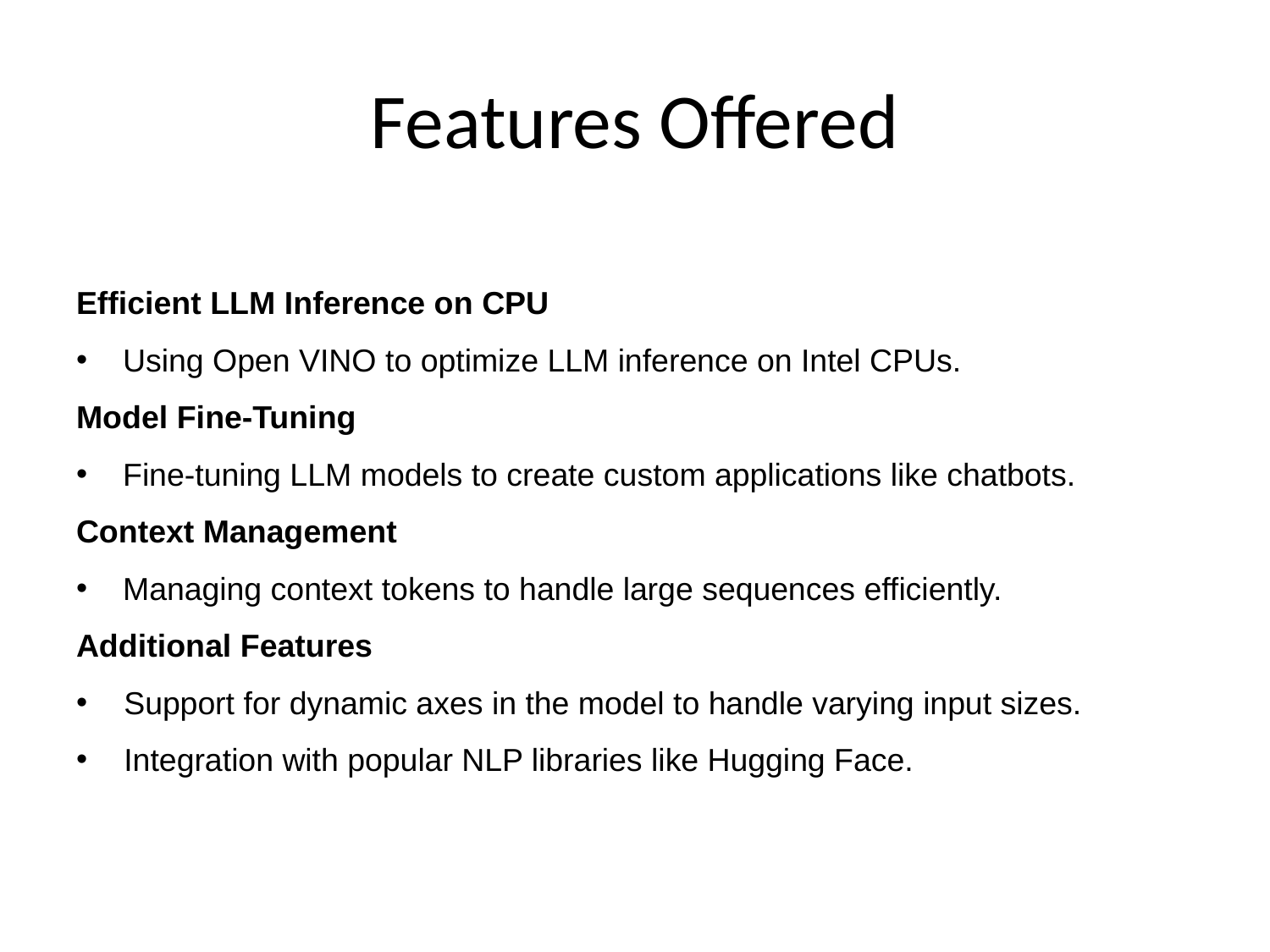

# Features Offered
Efficient LLM Inference on CPU
    Using Open VINO to optimize LLM inference on Intel CPUs.
Model Fine-Tuning
    Fine-tuning LLM models to create custom applications like chatbots.
Context Management
    Managing context tokens to handle large sequences efficiently.
Additional Features
Support for dynamic axes in the model to handle varying input sizes.
Integration with popular NLP libraries like Hugging Face.